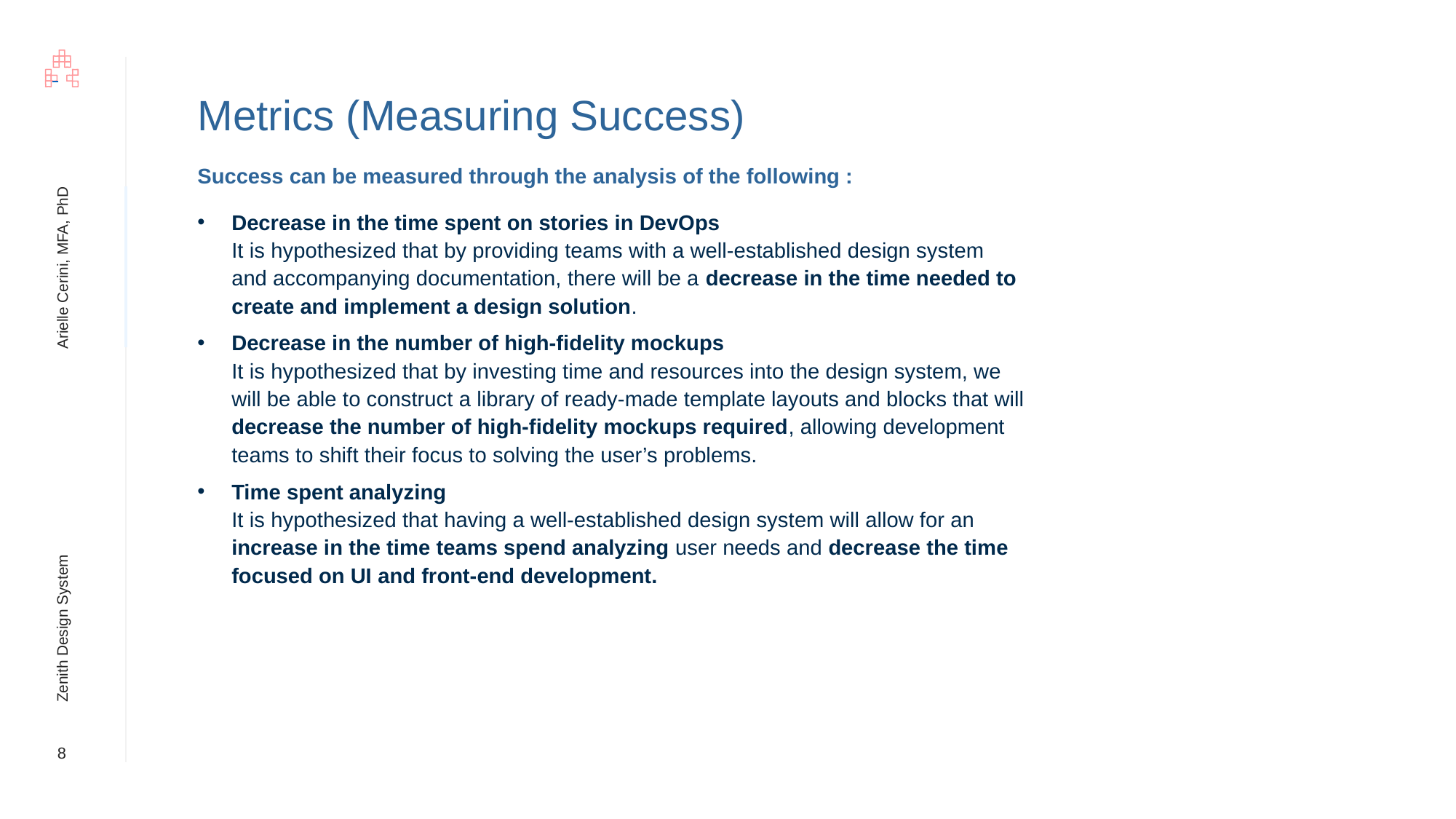

Metrics (Measuring Success)
Success can be measured through the analysis of the following :
Decrease in the time spent on stories in DevOps
It is hypothesized that by providing teams with a well-established design system and accompanying documentation, there will be a decrease in the time needed to create and implement a design solution.
Decrease in the number of high-fidelity mockups
It is hypothesized that by investing time and resources into the design system, we will be able to construct a library of ready-made template layouts and blocks that will decrease the number of high-fidelity mockups required, allowing development teams to shift their focus to solving the user’s problems.
Time spent analyzing
It is hypothesized that having a well-established design system will allow for an increase in the time teams spend analyzing user needs and decrease the time focused on UI and front-end development.